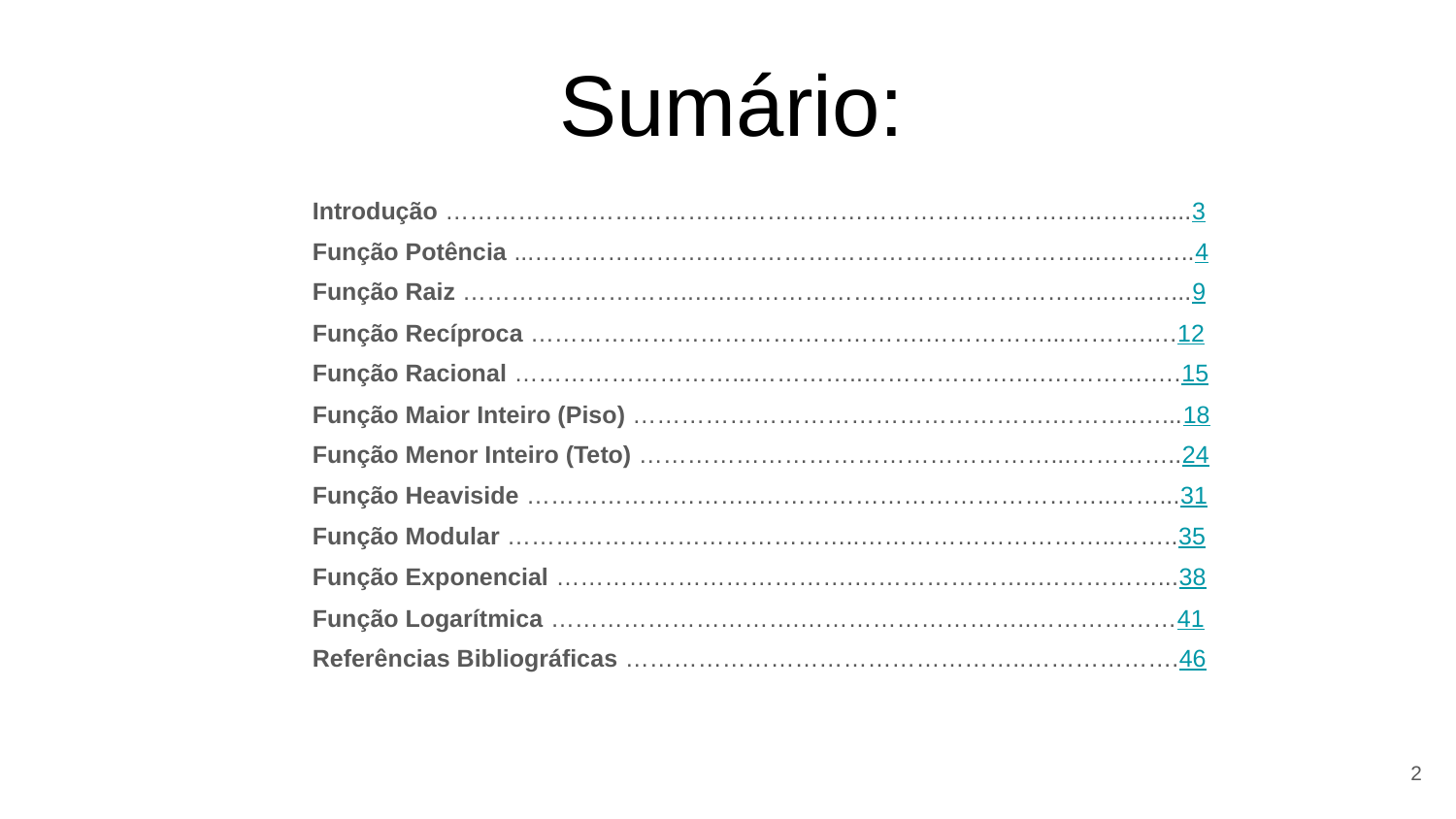

# Sumário:
Introdução ……………………………….………………………………….…..….….....3
Função Potência ...………………….………………………….……………...…….…..4
Função Raiz ………………………..…..………………………………………..…..…...9
Função Recíproca ………………………………………….……………...……….….12
Função Racional ………………………...…………..……………….….………….….15
Função Maior Inteiro (Piso) …………………………………………….………..…...18
Função Menor Inteiro (Teto) ……………………………………………...…………..24
Função Heaviside ………………………..……………………………………..……...31
Função Modular ……………………………………..…………………………..……..35
Função Exponencial ……………………………….…………………..……………...38
Função Logarítmica ………………………….………………………..………………41
Referências Bibliográficas …………………………………………..……………….46
2